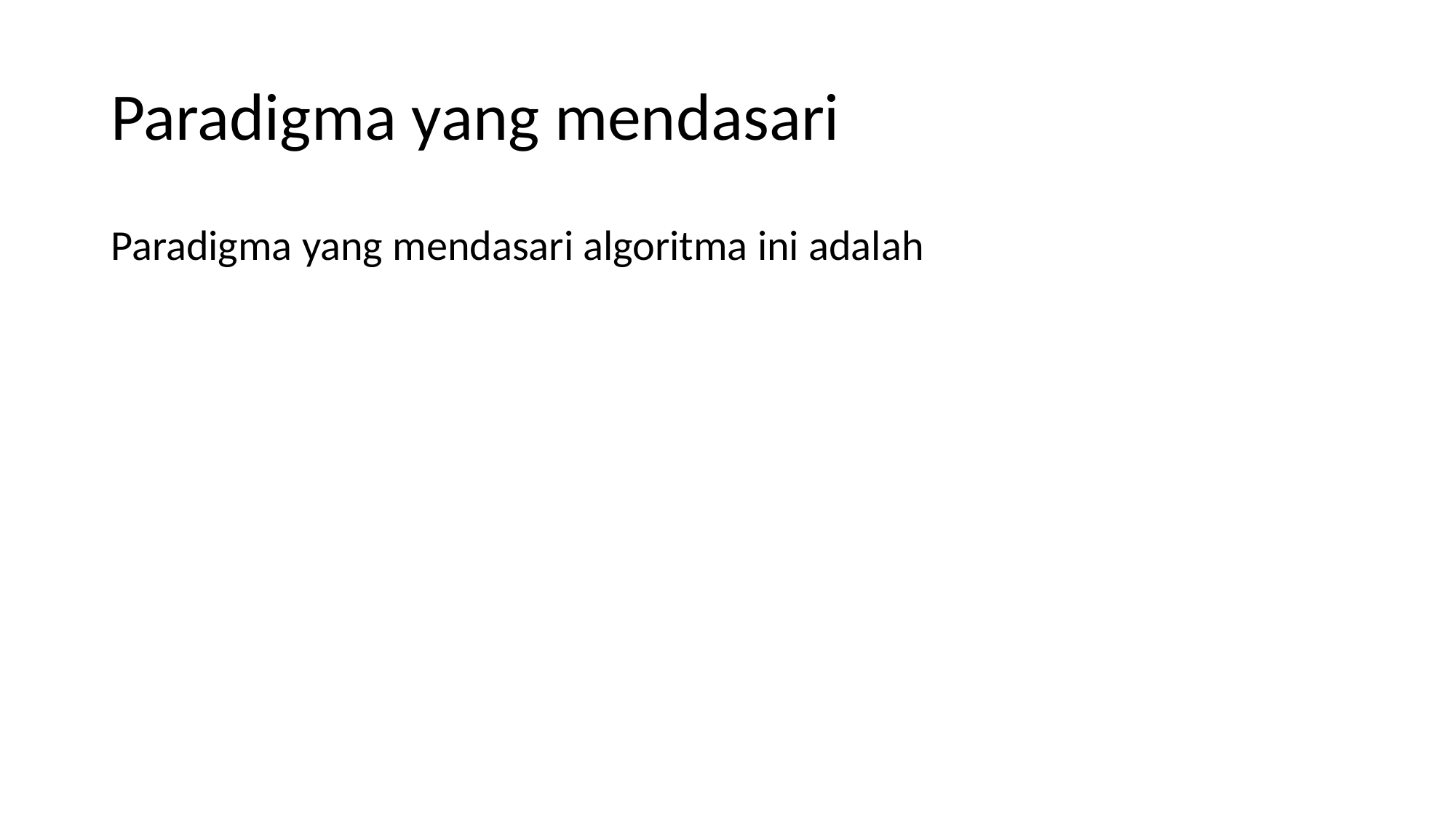

# Paradigma yang mendasari
Paradigma yang mendasari algoritma ini adalah